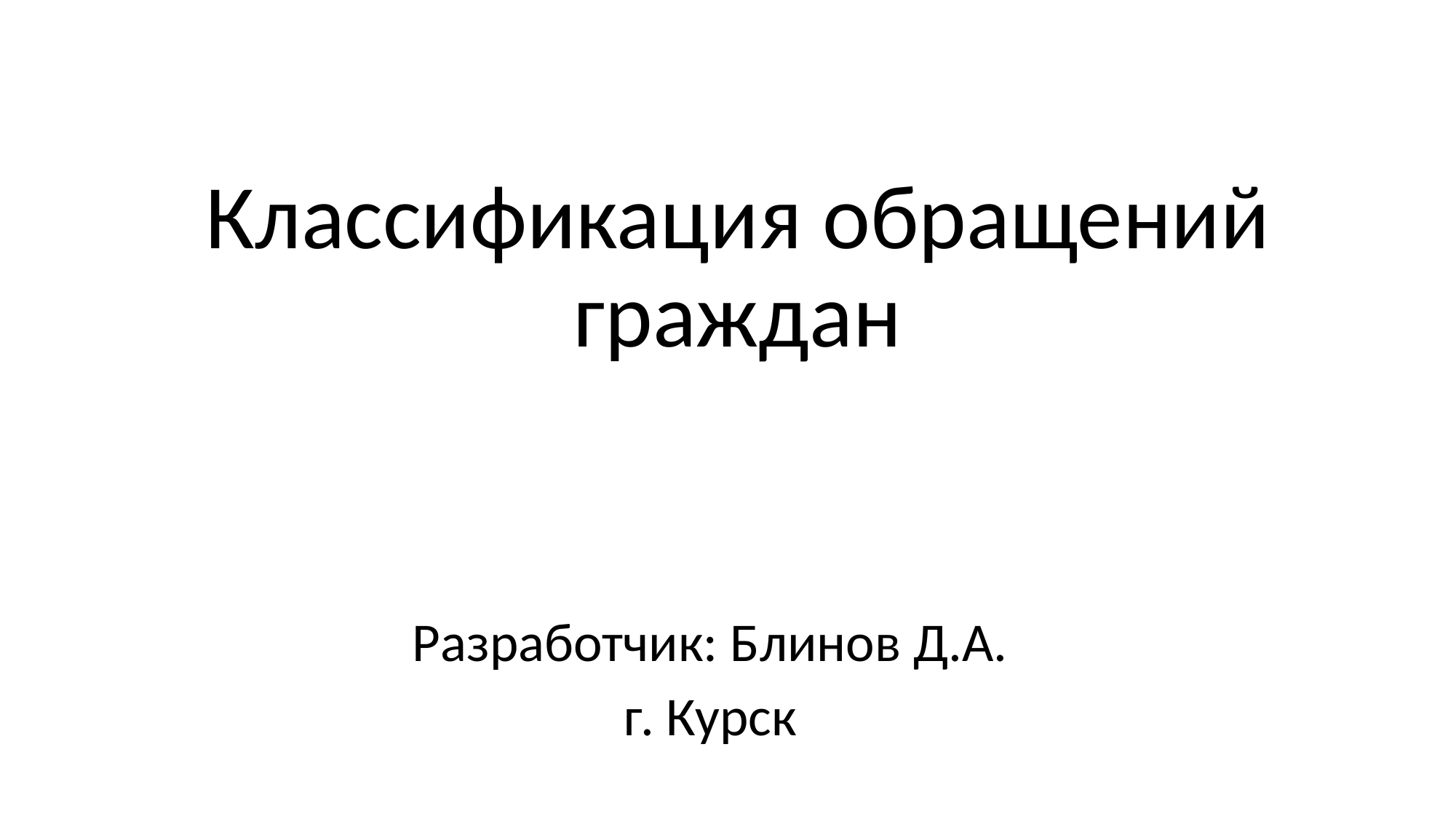

# Классификация обращений граждан

Разработчик: Блинов Д.А.
г. Курск